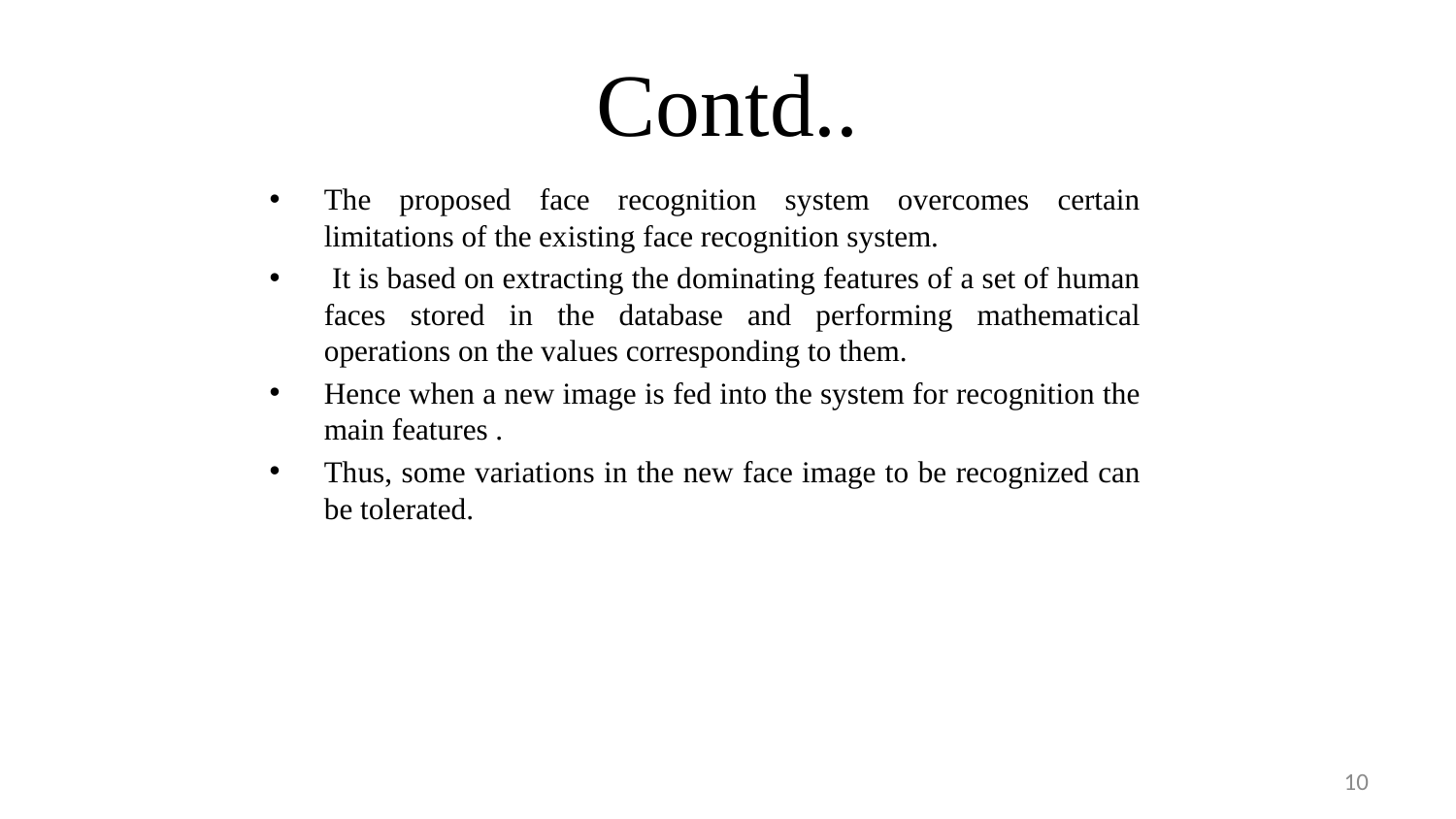

# Contd..
The proposed face recognition system overcomes certain limitations of the existing face recognition system.
 It is based on extracting the dominating features of a set of human faces stored in the database and performing mathematical operations on the values corresponding to them.
Hence when a new image is fed into the system for recognition the main features .
Thus, some variations in the new face image to be recognized can be tolerated.

10